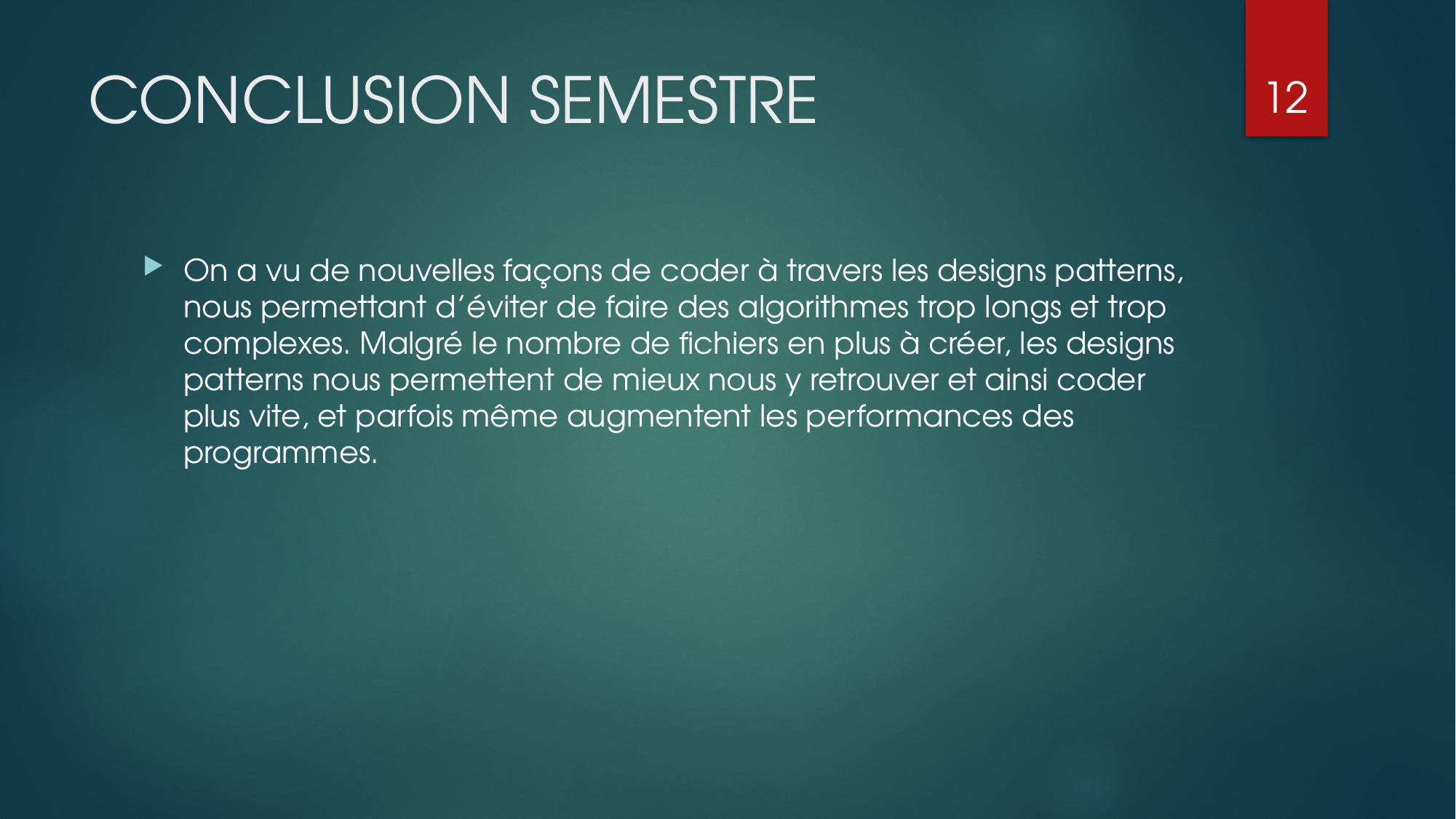

12
# CONCLUSION SEMESTRE
On a vu de nouvelles façons de coder à travers les designs patterns, nous permettant d’éviter de faire des algorithmes trop longs et trop complexes. Malgré le nombre de fichiers en plus à créer, les designs patterns nous permettent de mieux nous y retrouver et ainsi coder plus vite, et parfois même augmentent les performances des programmes.